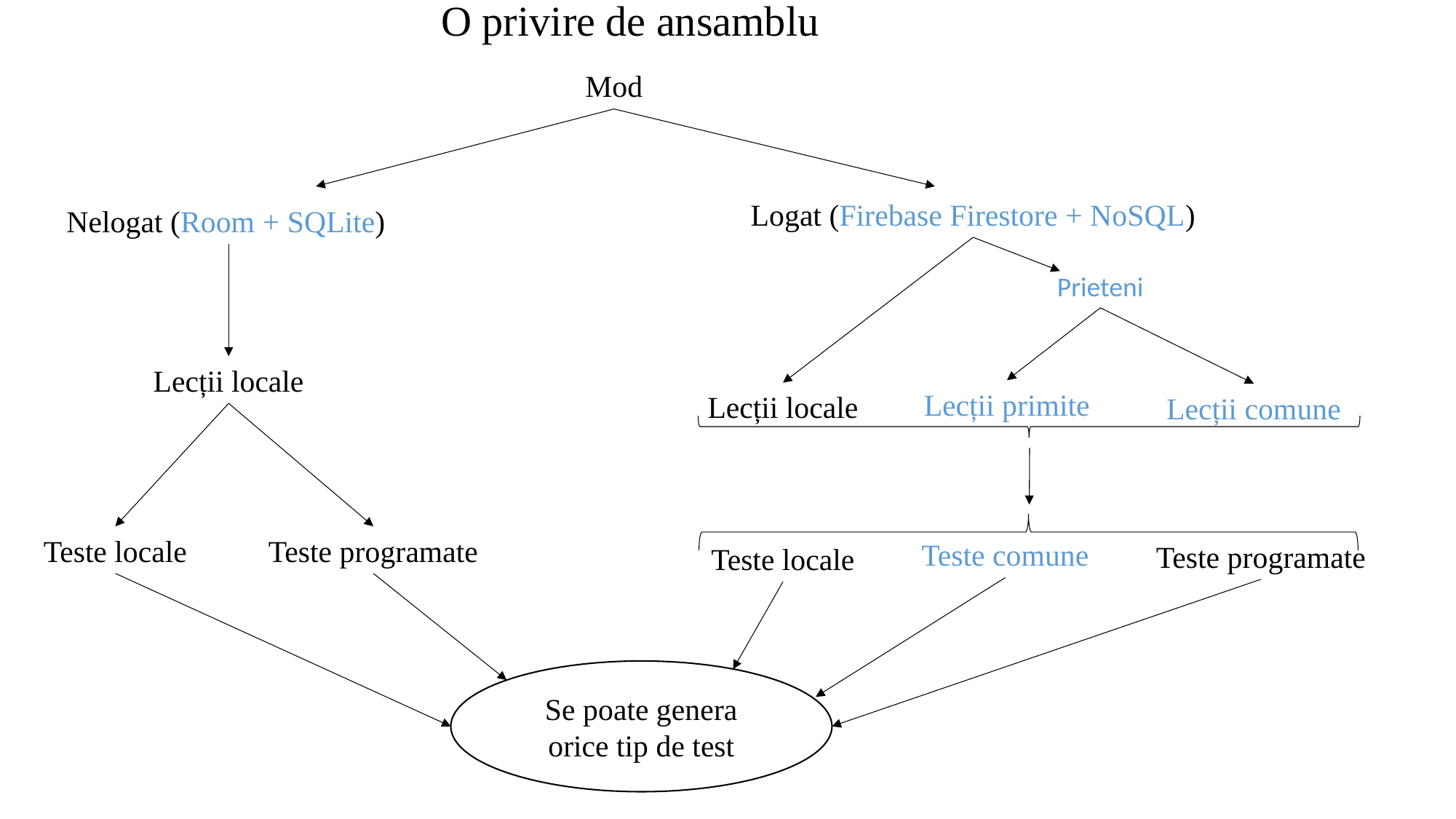

O privire de ansamblu
Mod

Logat (Firebase Firestore + NoSQL)
Nelogat (Room + SQLite)

Prieteni
Lecții locale
Lecții primite
Lecții locale
Lecții comune
Teste locale
Teste programate
Teste comune
Teste programate
Teste locale
Se poate genera orice tip de test